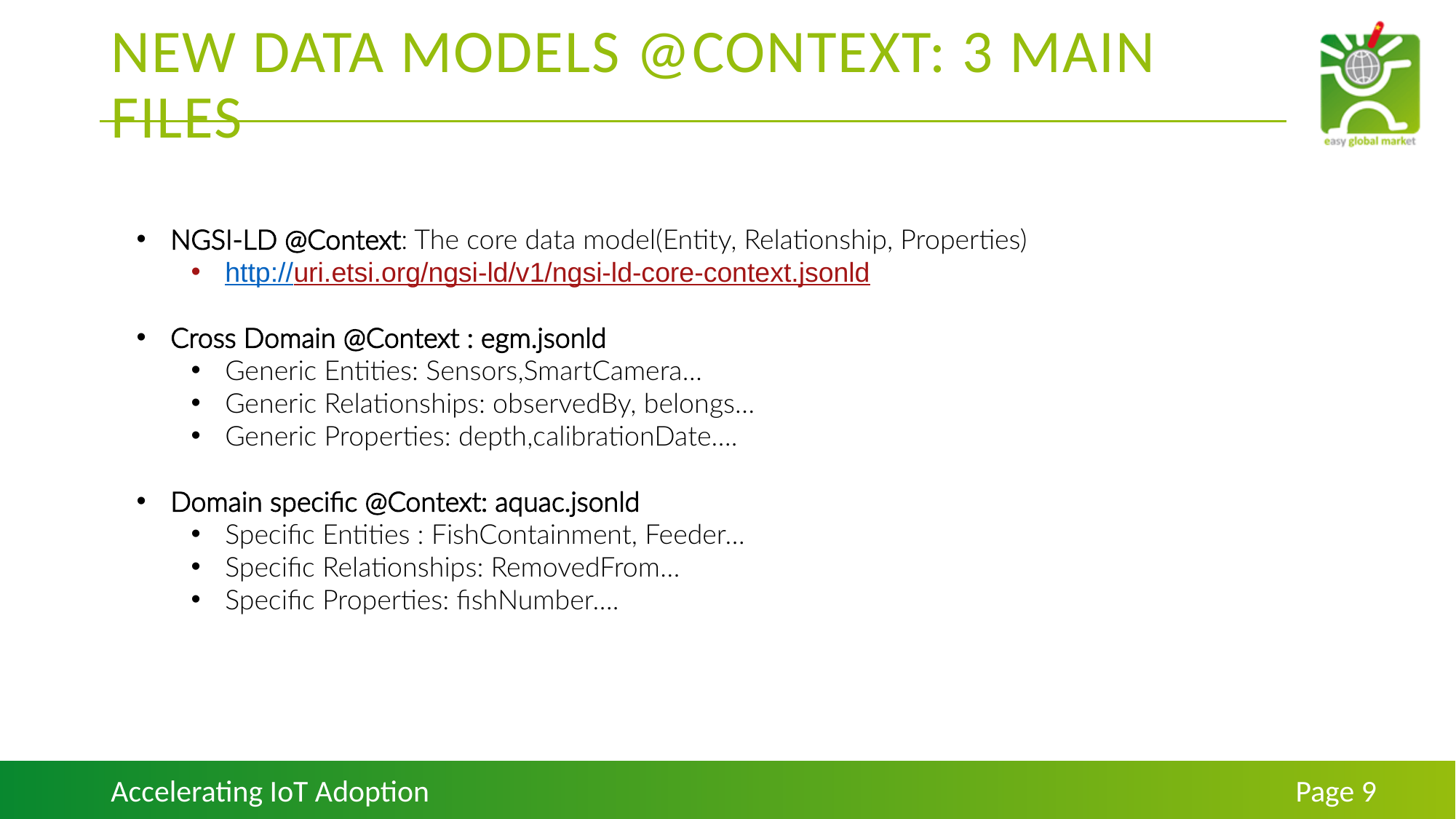

# New Data Models @Context: 3 Main files
NGSI-LD @Context: The core data model(Entity, Relationship, Properties)
http://uri.etsi.org/ngsi-ld/v1/ngsi-ld-core-context.jsonld

Cross Domain @Context : egm.jsonld
Generic Entities: Sensors,SmartCamera…
Generic Relationships: observedBy, belongs…
Generic Properties: depth,calibrationDate….

Domain specific @Context: aquac.jsonld
Specific Entities : FishContainment, Feeder…
Specific Relationships: RemovedFrom…
Specific Properties: fishNumber….
Accelerating IoT Adoption
Page 9